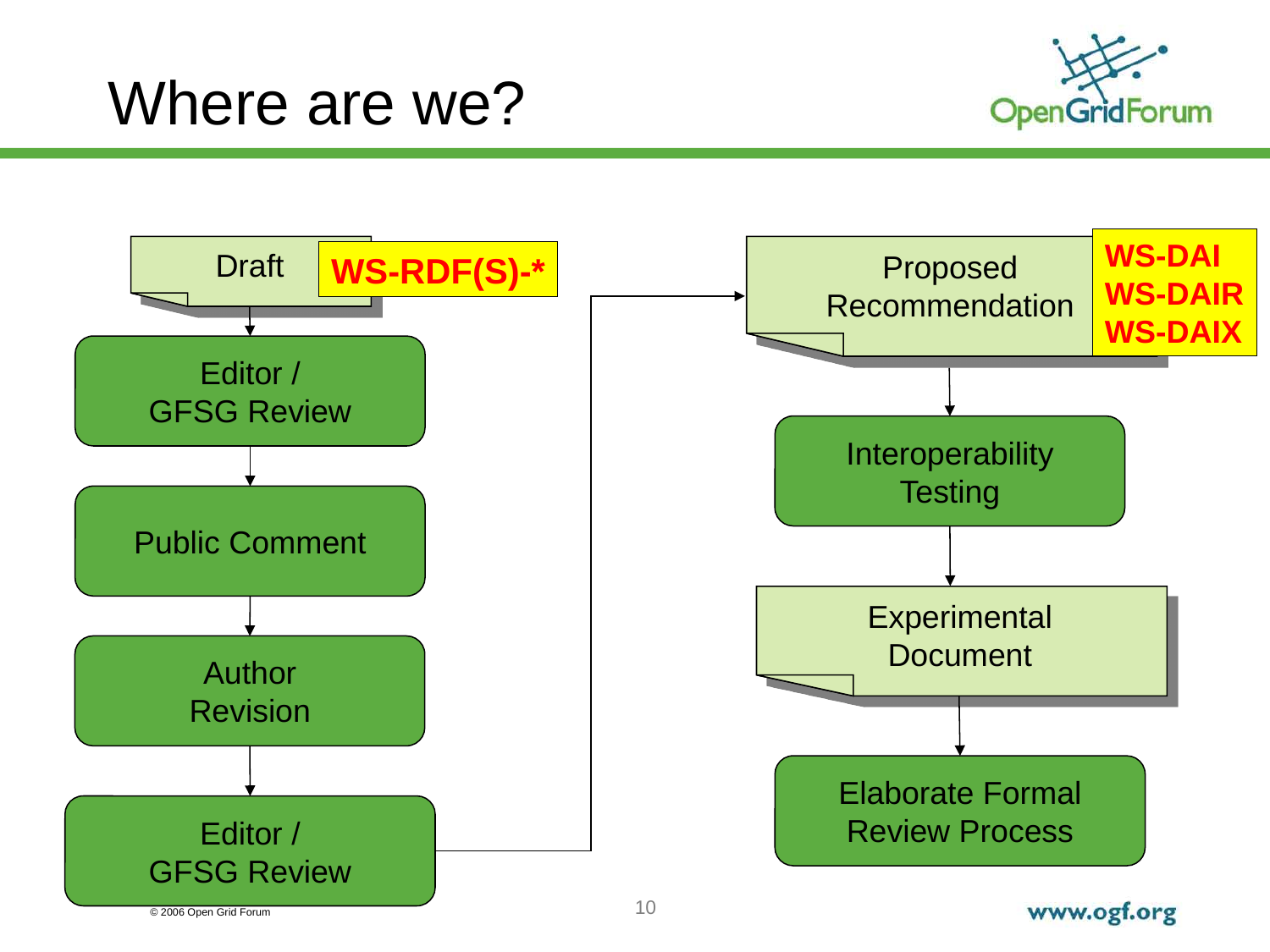

# Where are we?
WS-DAI
WS-DAIR
WS-DAIX
Proposed
Recommendation
Draft
WS-RDF(S)-*
Editor /
GFSG Review
Interoperability
Testing
Public Comment
Experimental
Document
Author
Revision
Elaborate Formal
Review Process
Editor /
GFSG Review
10